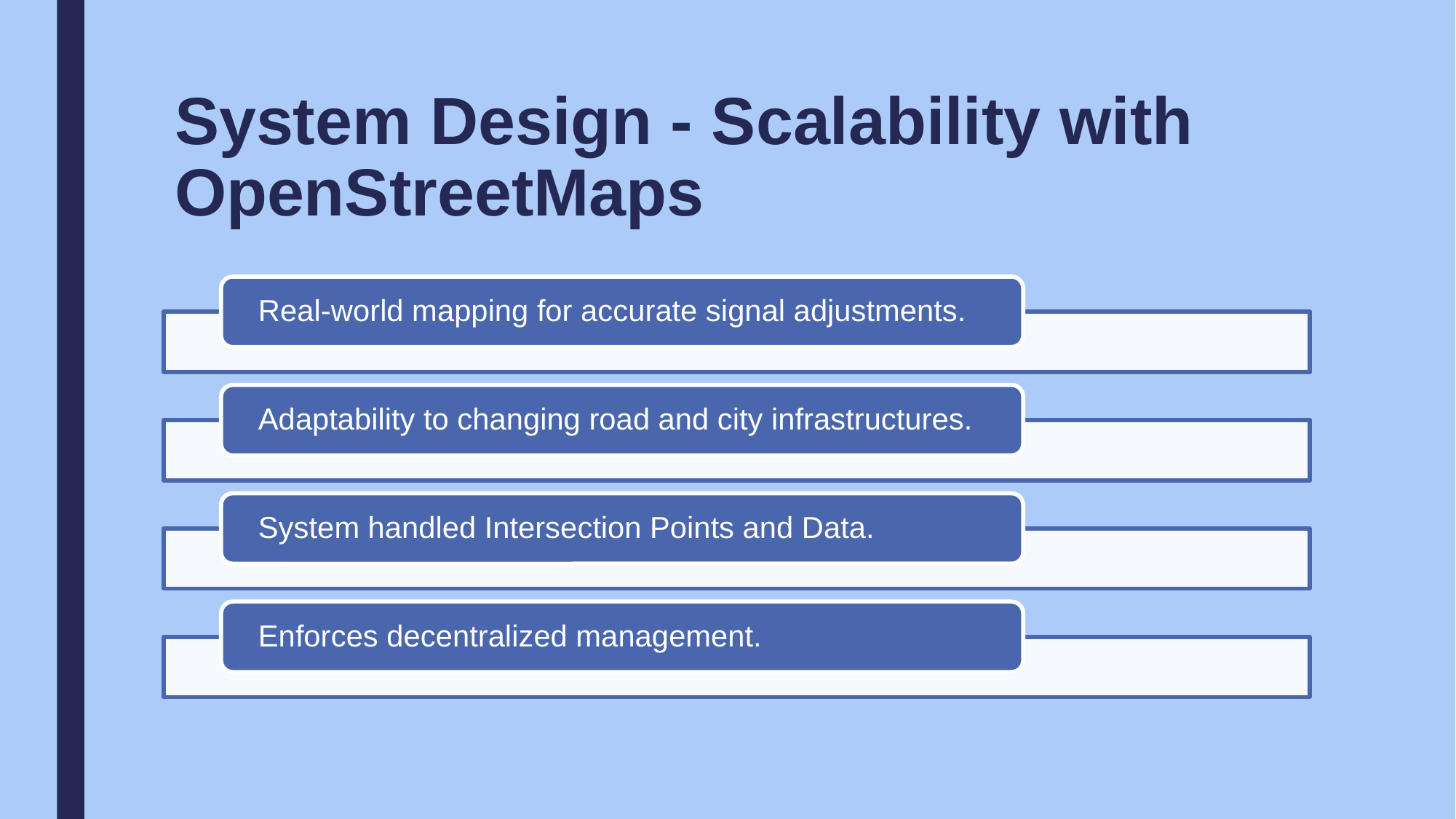

# System Design - Scalability with OpenStreetMaps
Real-world mapping for accurate signal adjustments.
Adaptability to changing road and city infrastructures.
System handled Intersection Points and Data.
Enforces decentralized management.